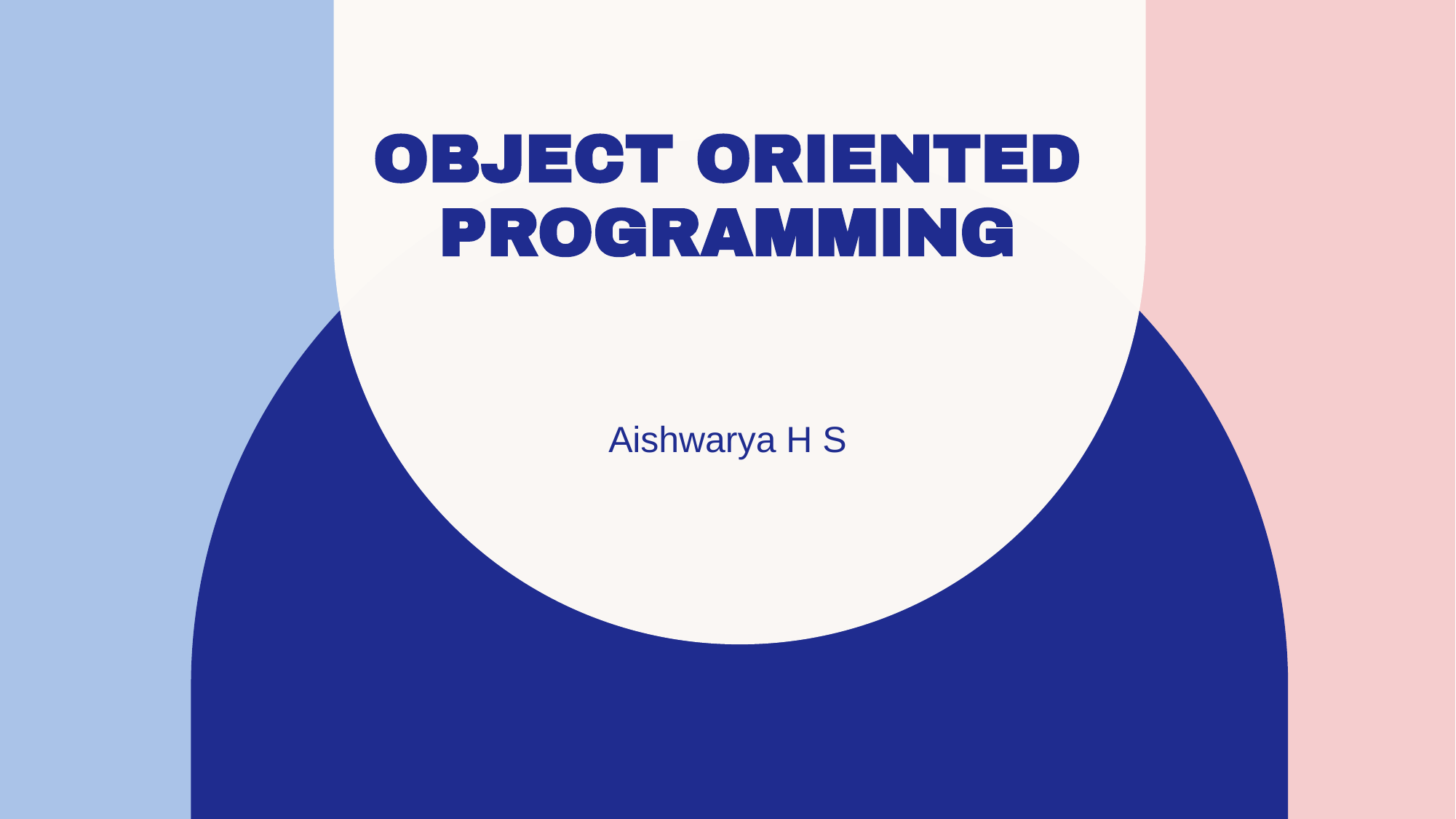

# Object oriented programming
Aishwarya H S